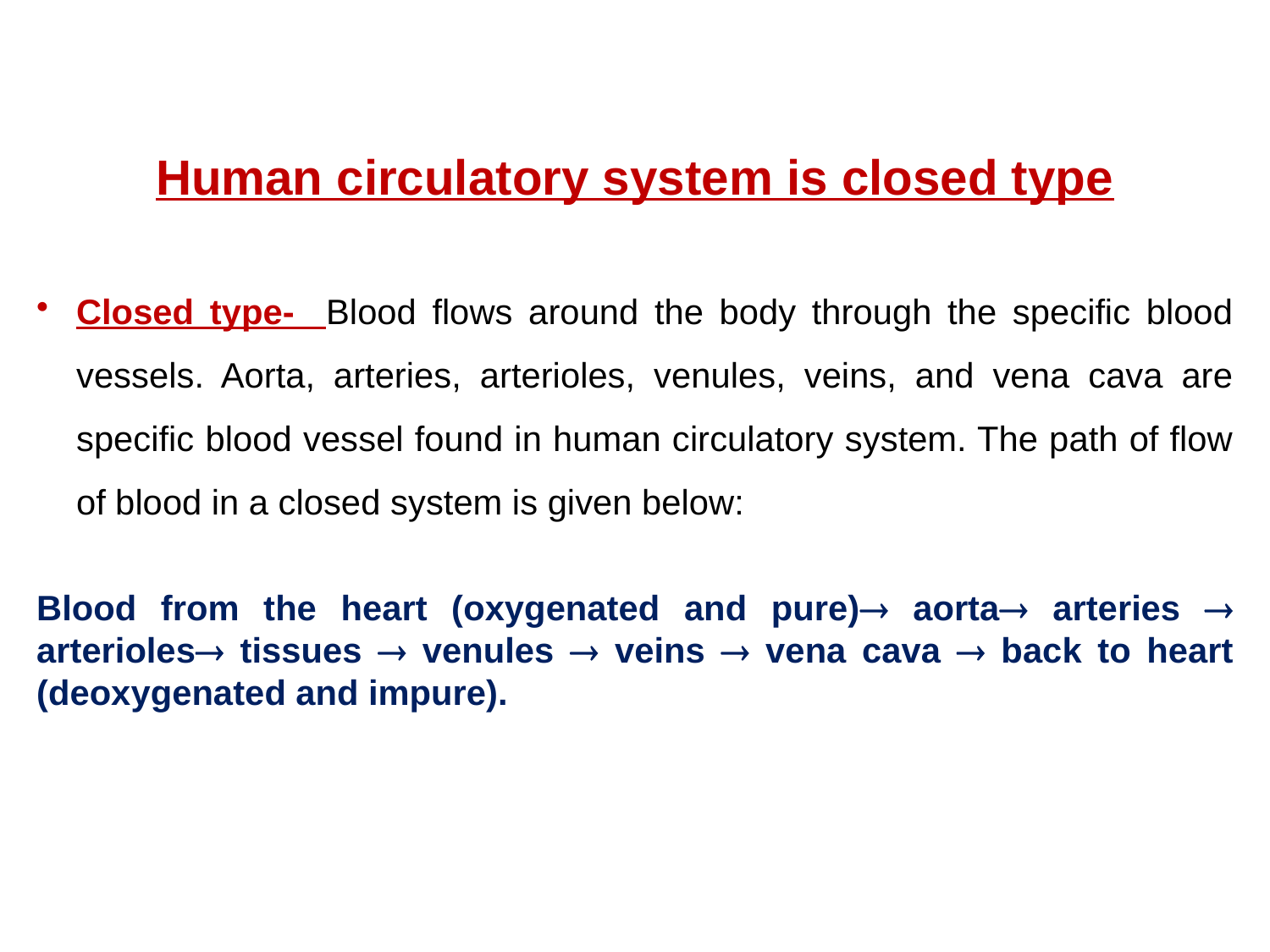

Human circulatory system is closed type

Closed type-  Blood flows around the body through the specific blood vessels. Aorta, arteries, arterioles, venules, veins, and vena cava are specific blood vessel found in human circulatory system. The path of flow of blood in a closed system is given below:

Blood from the heart (oxygenated and pure)→ aorta→ arteries → arterioles→ tissues → venules → veins → vena cava → back to heart (deoxygenated and impure).